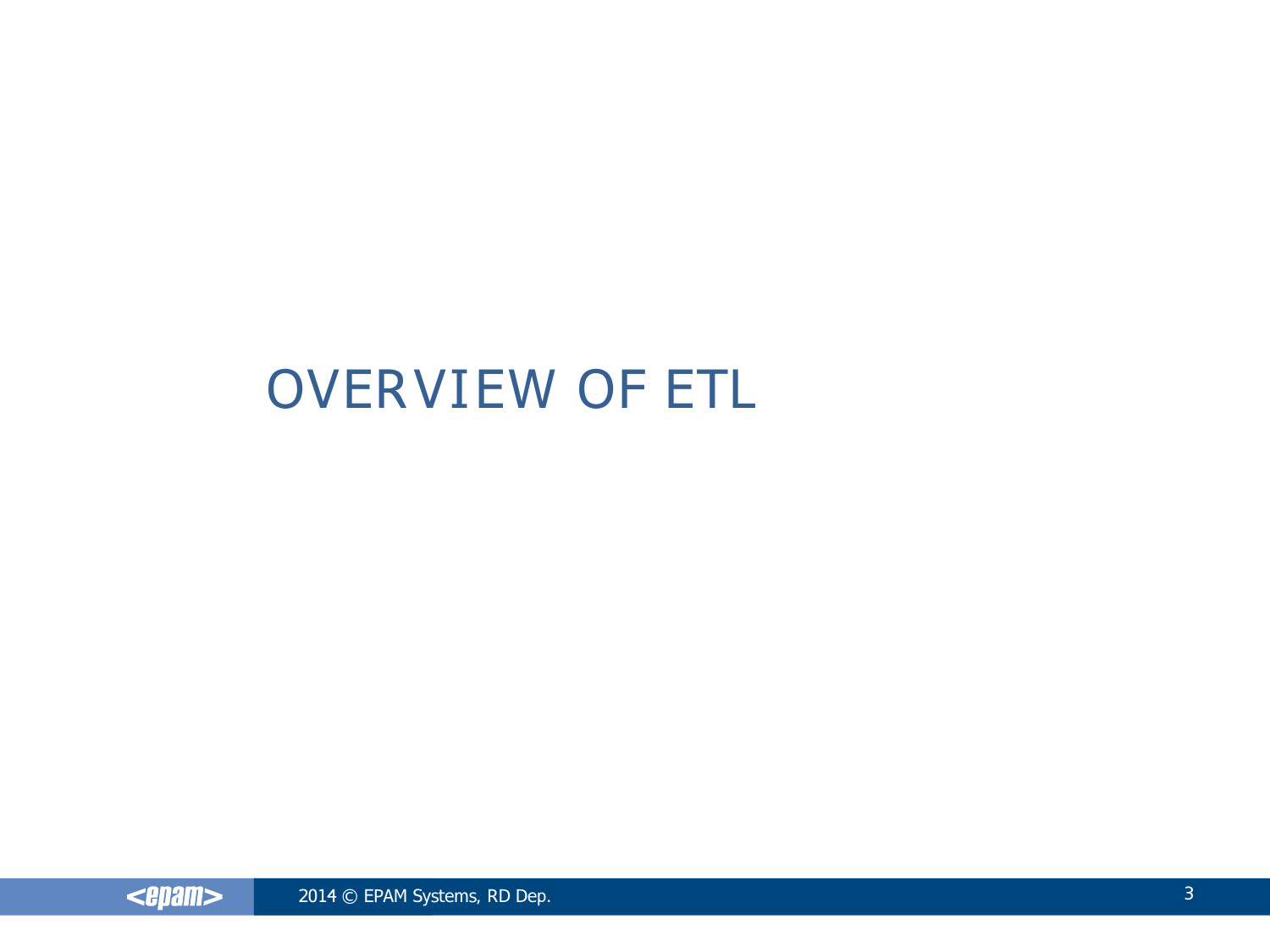

# Overview of ETL
3
2014 © EPAM Systems, RD Dep.